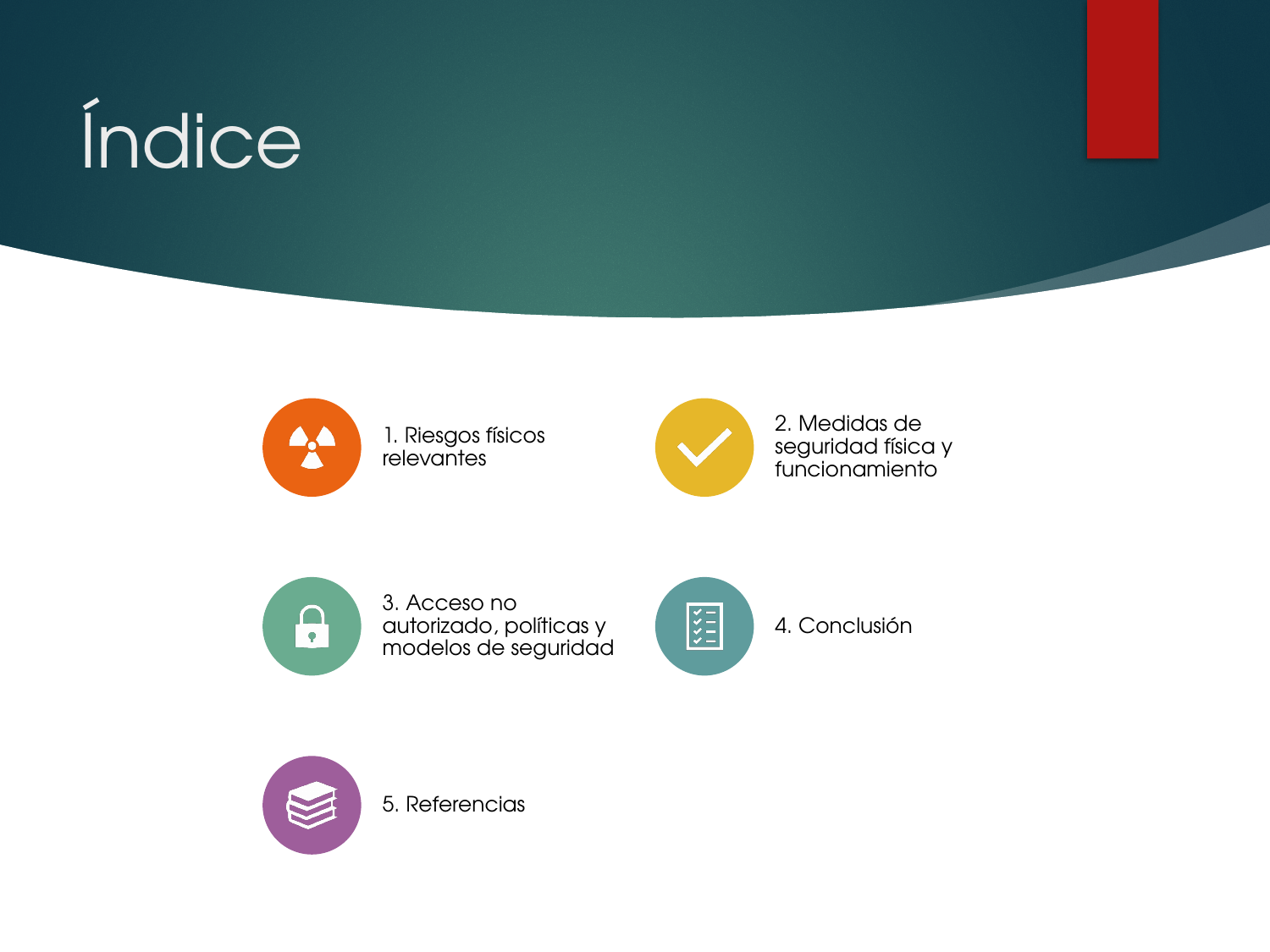

# Índice

1. Riesgos físicos relevantes
2. Medidas de seguridad física y funcionamiento
3. Acceso no autorizado, políticas y modelos de seguridad
4. Conclusión
5. Referencias